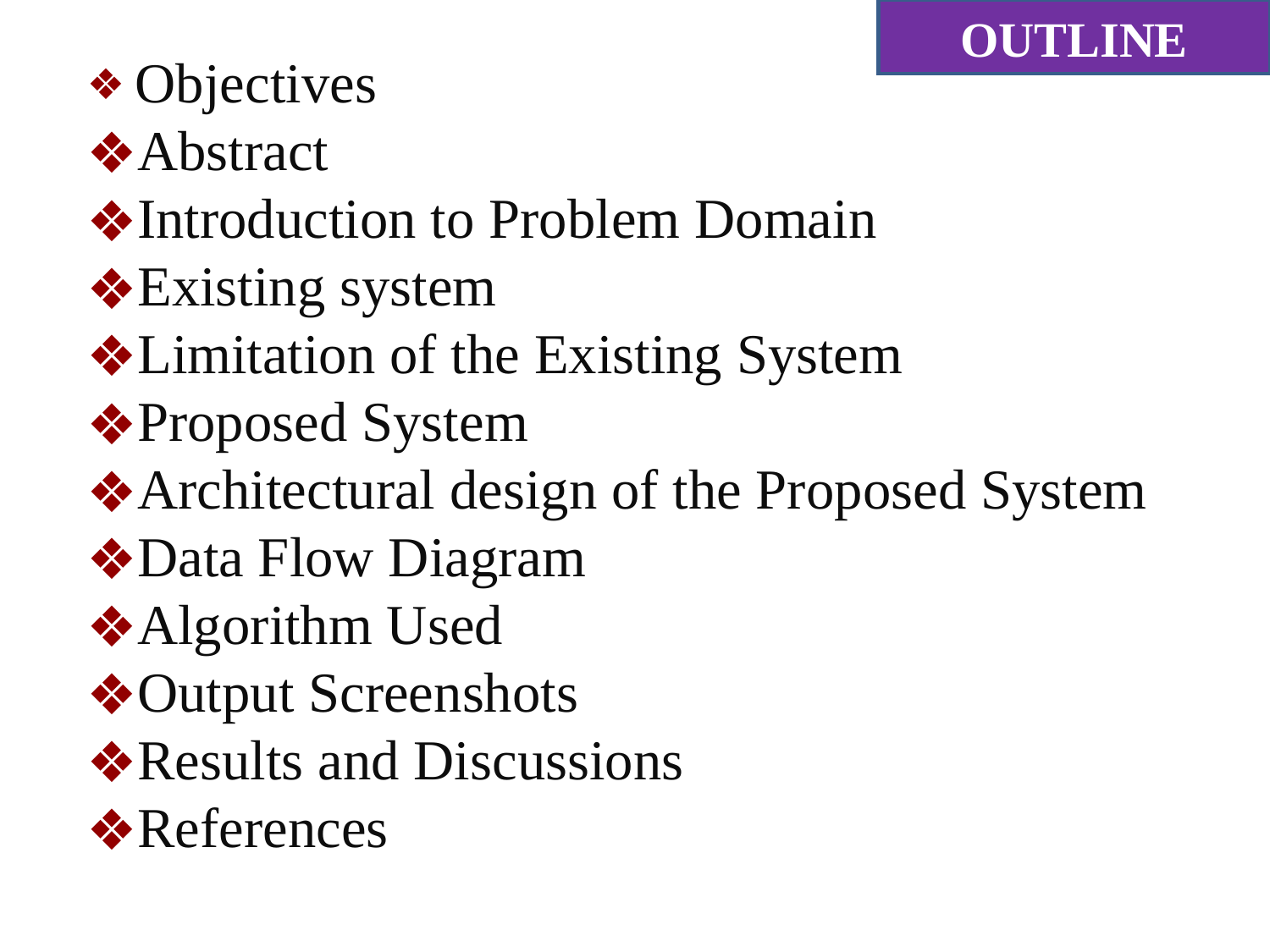

OUTLINE
 Objectives
Abstract
Introduction to Problem Domain
Existing system
Limitation of the Existing System
Proposed System
Architectural design of the Proposed System
Data Flow Diagram
Algorithm Used
Output Screenshots
Results and Discussions
References